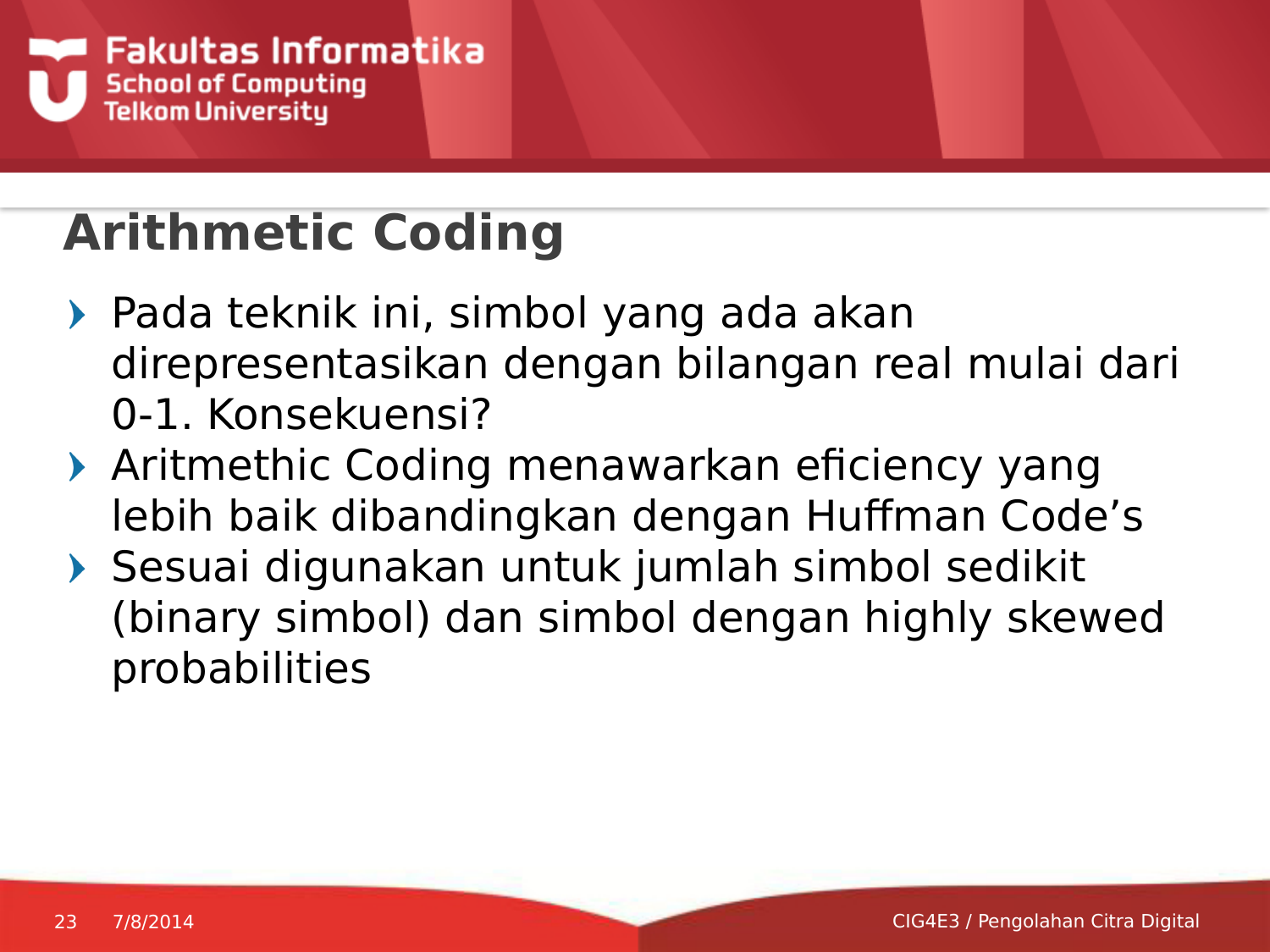

# Arithmetic Coding
Pada teknik ini, simbol yang ada akan direpresentasikan dengan bilangan real mulai dari 0-1. Konsekuensi?
Aritmethic Coding menawarkan eficiency yang lebih baik dibandingkan dengan Huffman Code’s
Sesuai digunakan untuk jumlah simbol sedikit  (binary simbol) dan simbol dengan highly skewed probabilities

23
7/8/2014